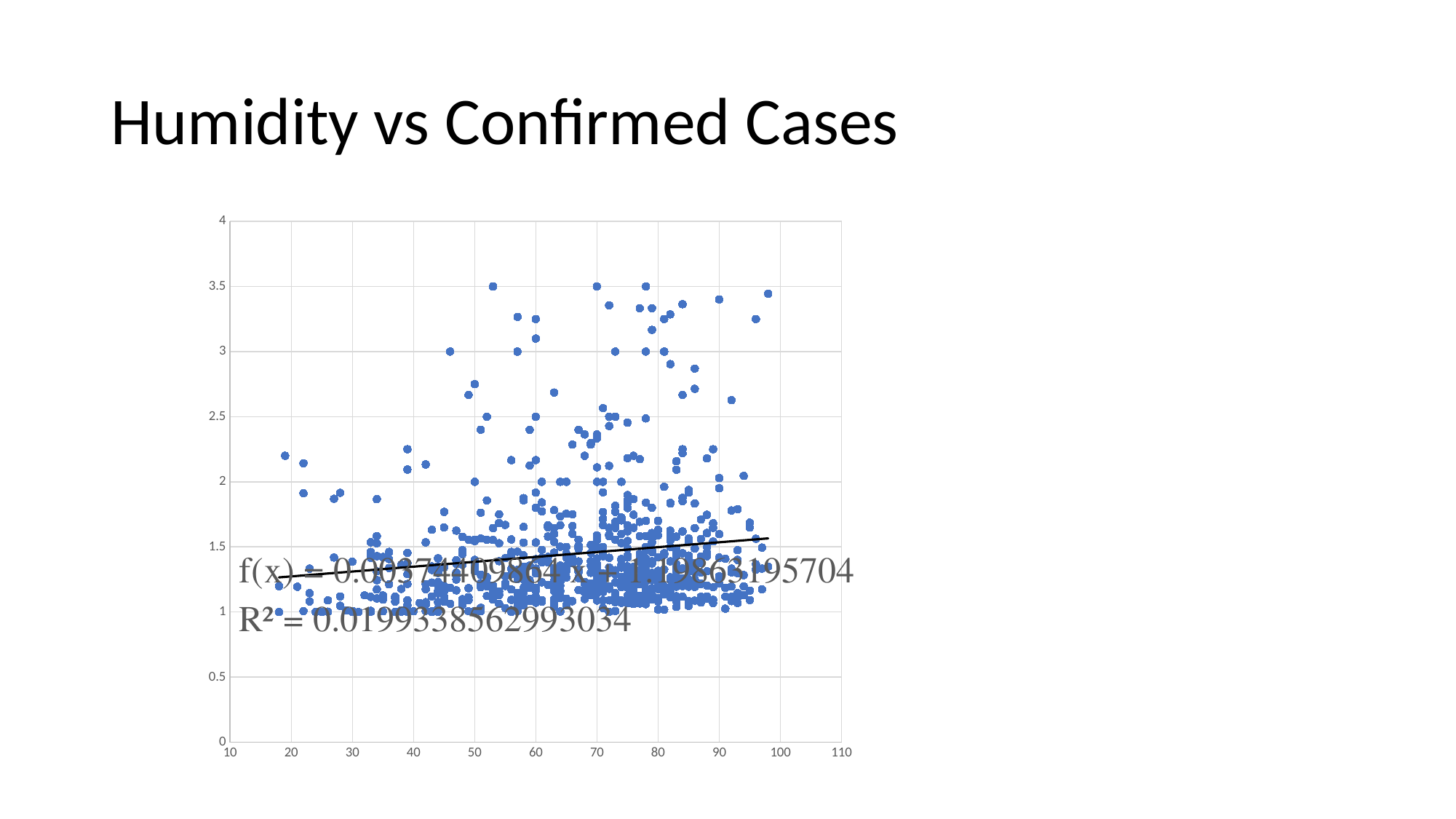

# Humidity vs Confirmed Cases

### Chart

| Category |  |
|---|---|